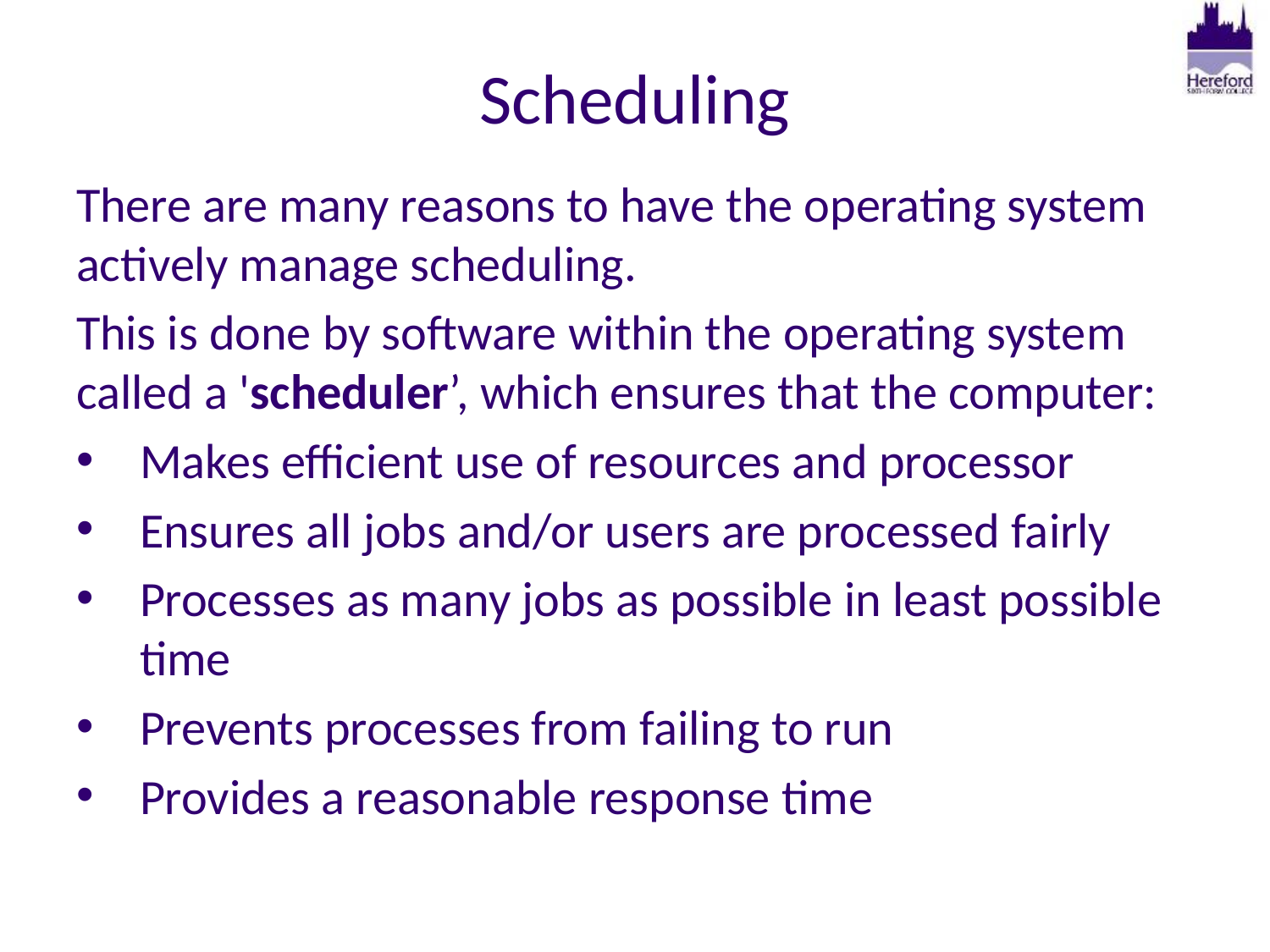

# Scheduling
There are many reasons to have the operating system actively manage scheduling.
This is done by software within the operating system called a 'scheduler’, which ensures that the computer:
Makes efficient use of resources and processor
Ensures all jobs and/or users are processed fairly
Processes as many jobs as possible in least possible time
Prevents processes from failing to run
Provides a reasonable response time